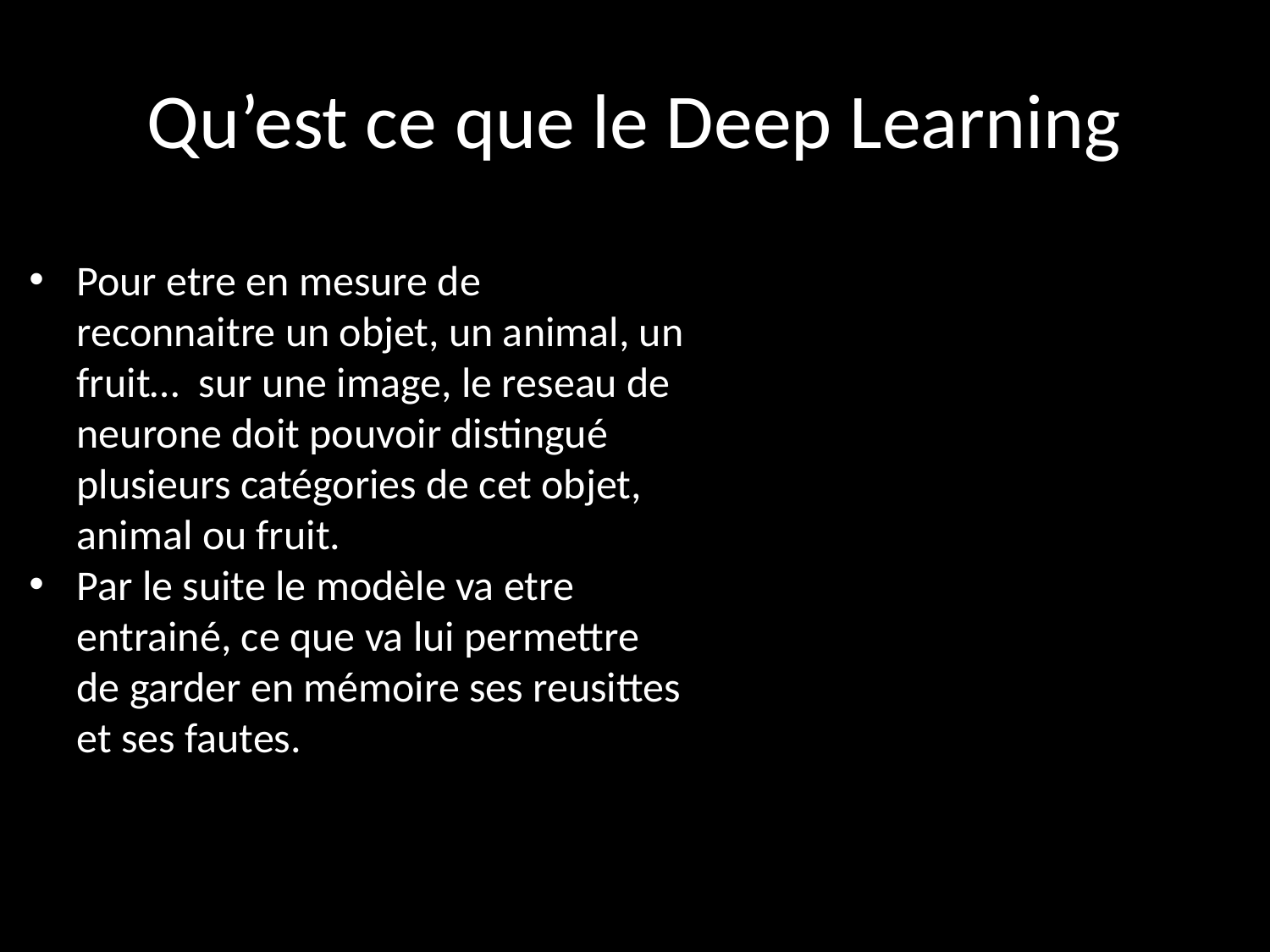

# Qu’est ce que le Deep Learning

Pour etre en mesure de reconnaitre un objet, un animal, un fruit…  sur une image, le reseau de neurone doit pouvoir distingué plusieurs catégories de cet objet, animal ou fruit.
Par le suite le modèle va etre entrainé, ce que va lui permettre de garder en mémoire ses reusittes et ses fautes.